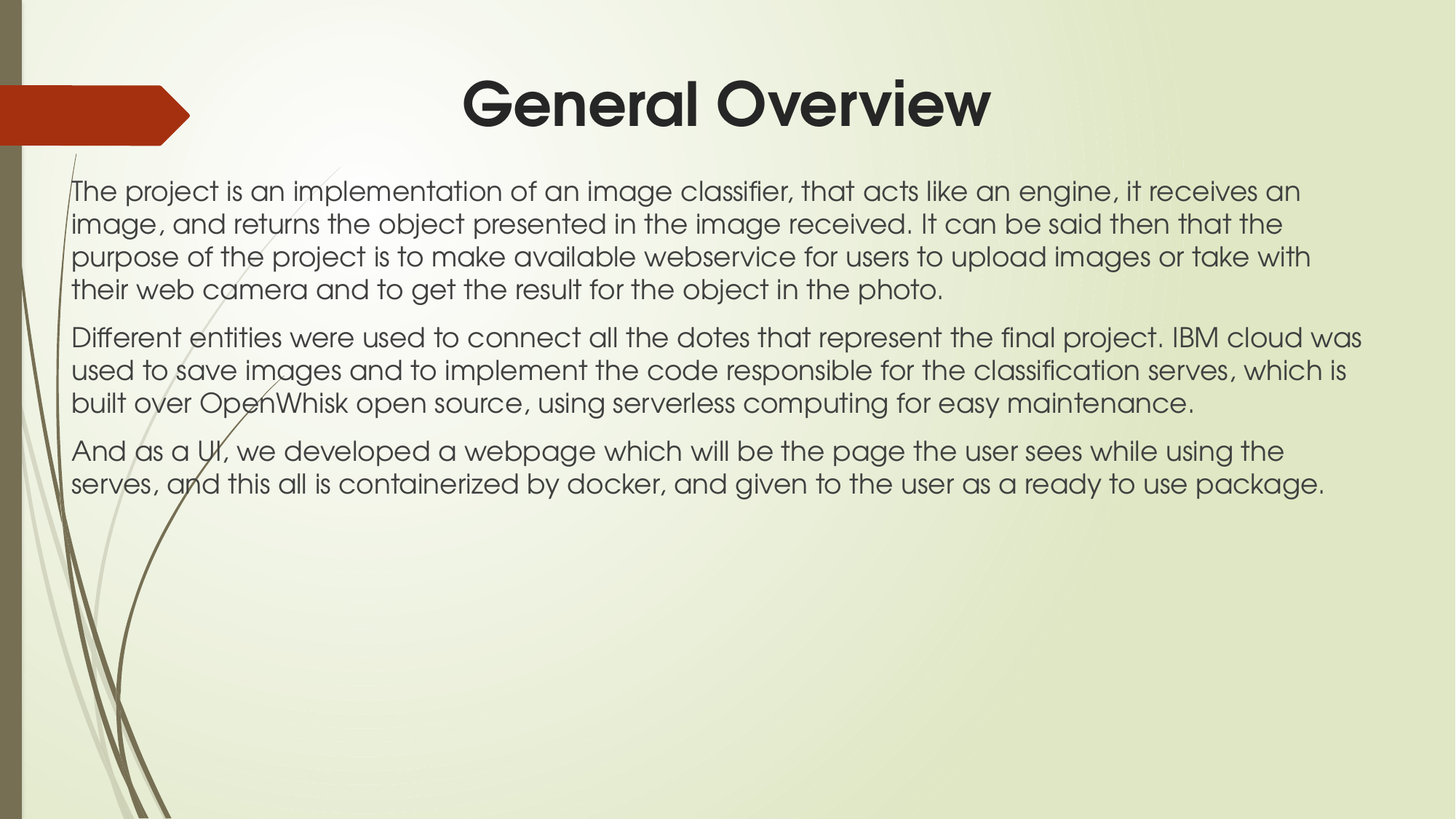

# General Overview
The project is an implementation of an image classifier, that acts like an engine, it receives an image, and returns the object presented in the image received. It can be said then that the purpose of the project is to make available webservice for users to upload images or take with their web camera and to get the result for the object in the photo.
Different entities were used to connect all the dotes that represent the final project. IBM cloud was used to save images and to implement the code responsible for the classification serves, which is built over OpenWhisk open source, using serverless computing for easy maintenance.
And as a UI, we developed a webpage which will be the page the user sees while using the serves, and this all is containerized by docker, and given to the user as a ready to use package.